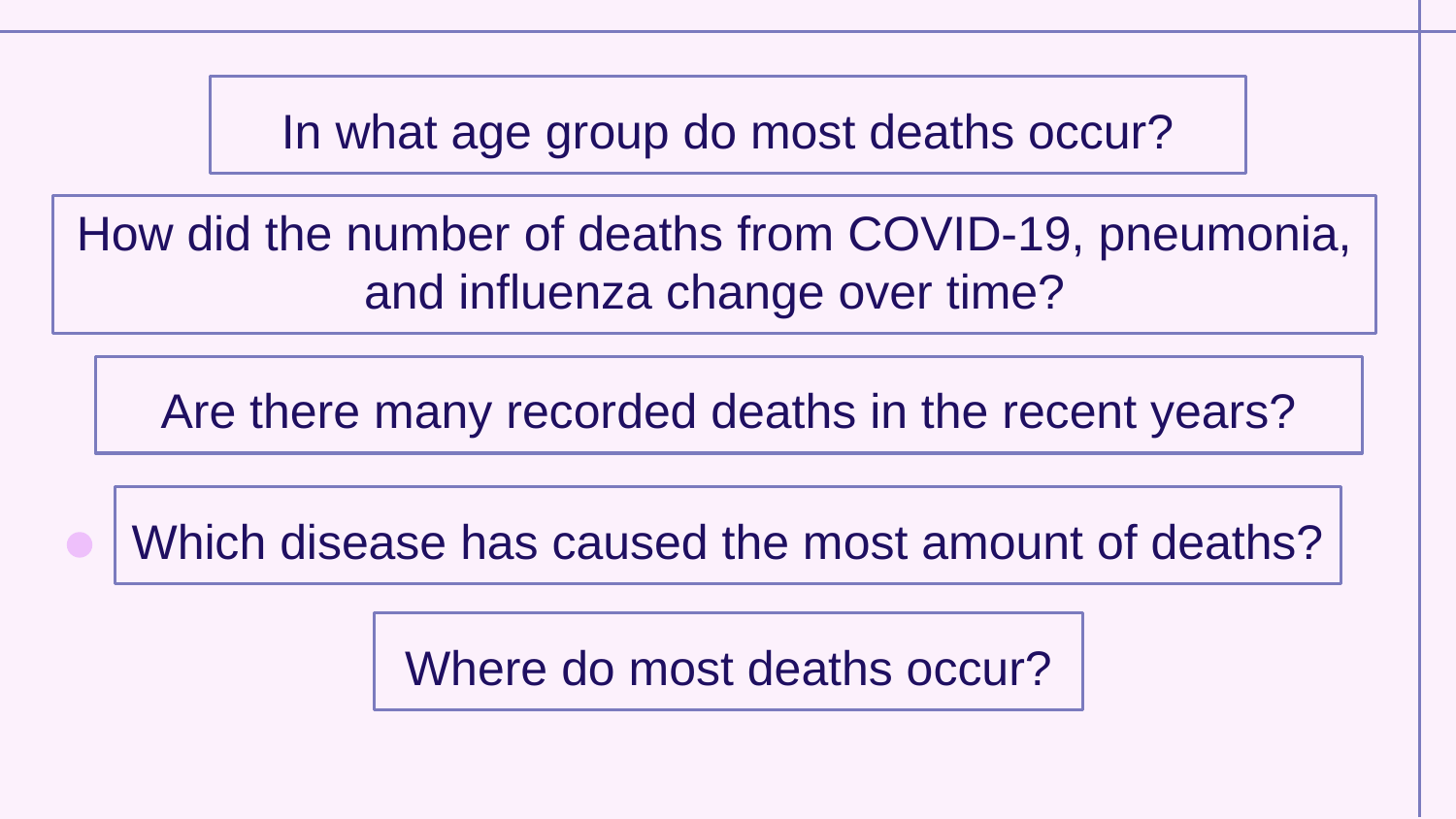

In what age group do most deaths occur?
How did the number of deaths from COVID-19, pneumonia, and influenza change over time?
Are there many recorded deaths in the recent years?
Which disease has caused the most amount of deaths?
Where do most deaths occur?